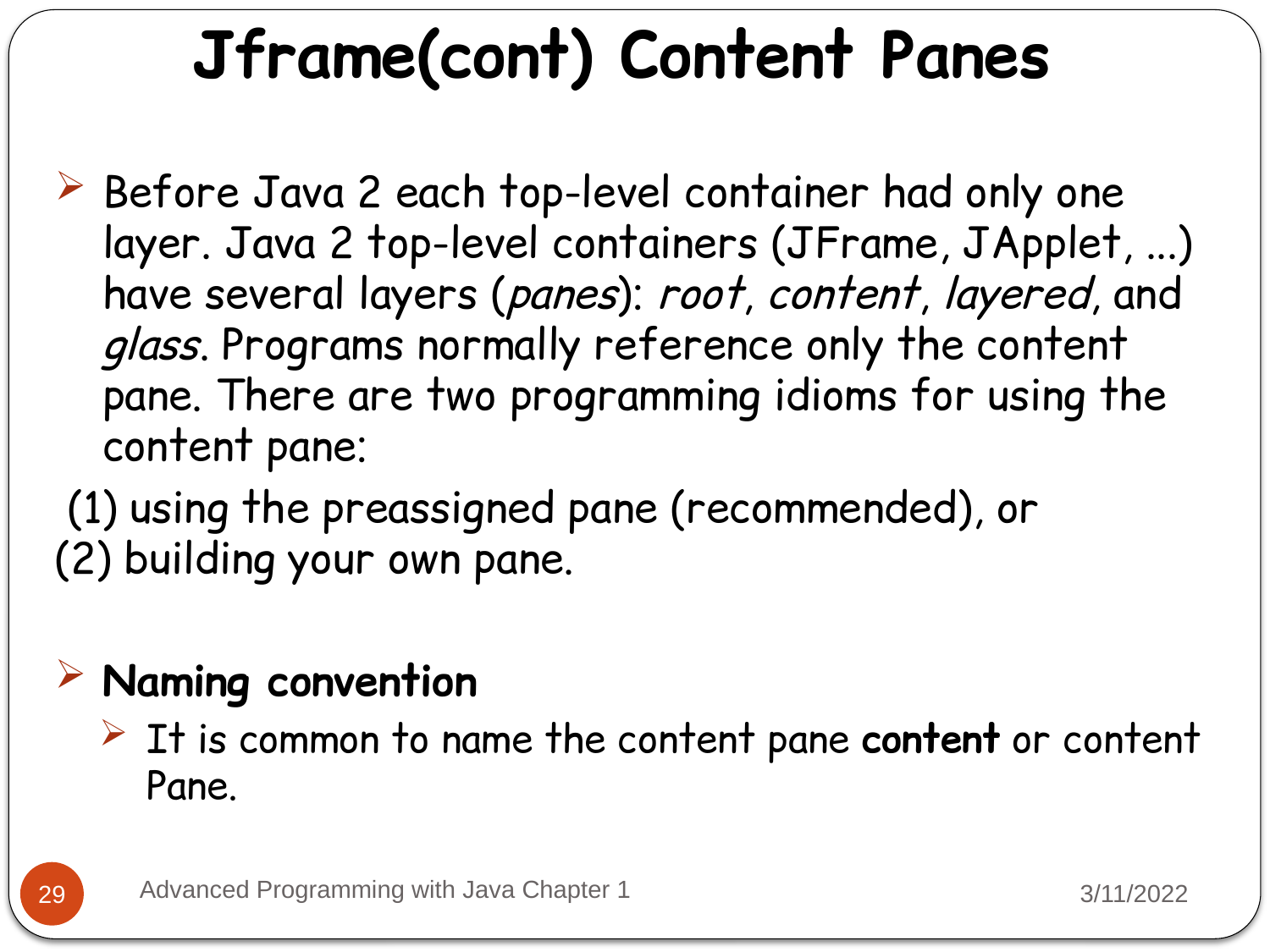

Jframe(cont) Content Panes
Before Java 2 each top-level container had only one layer. Java 2 top-level containers (JFrame, JApplet, ...) have several layers (panes): root, content, layered, and glass. Programs normally reference only the content pane. There are two programming idioms for using the content pane:
 (1) using the preassigned pane (recommended), or             (2) building your own pane.

Naming convention
It is common to name the content pane content or content Pane.
Advanced Programming with Java Chapter 1
3/11/2022
29